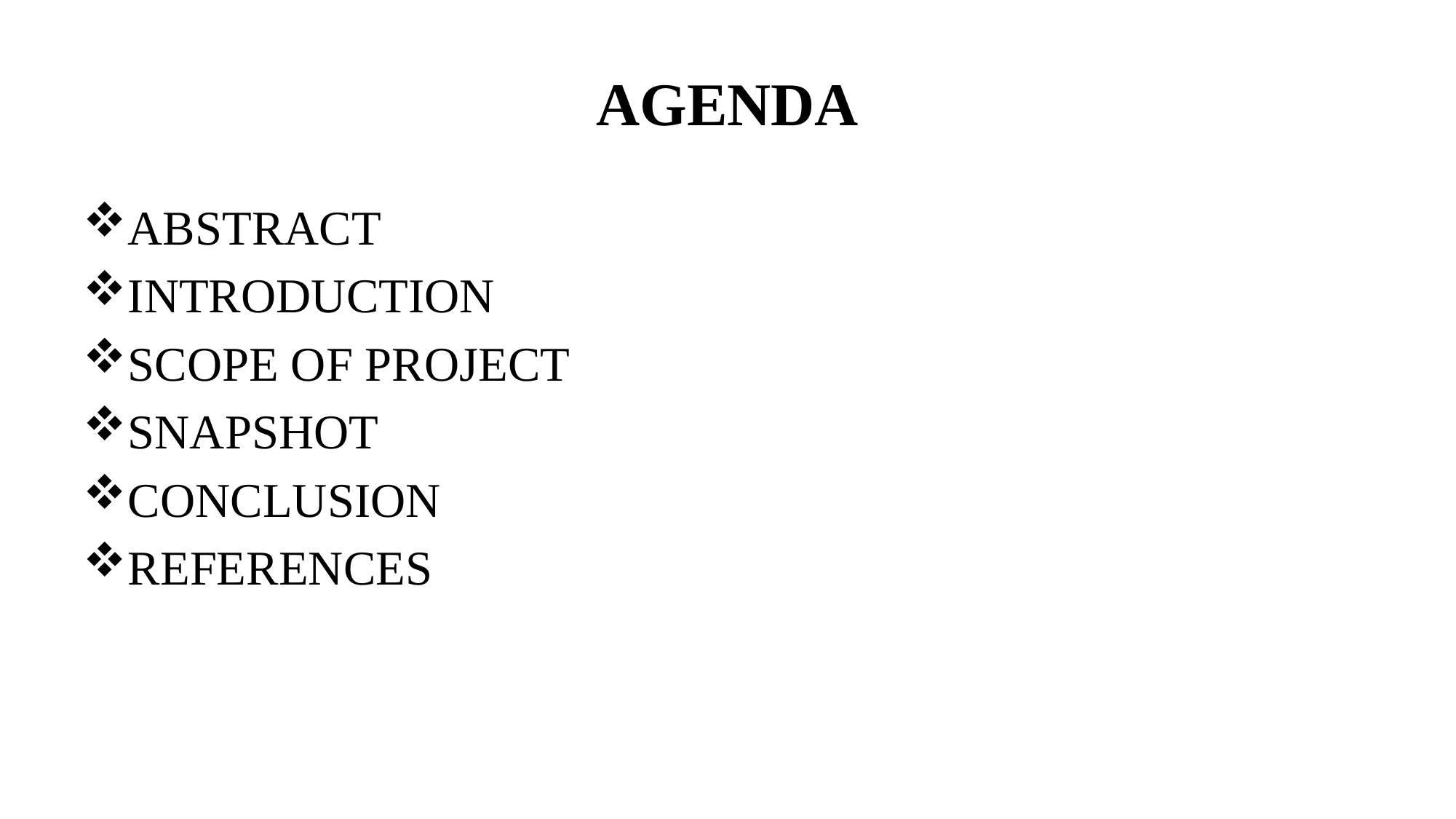

# AGENDA
ABSTRACT
INTRODUCTION
SCOPE OF PROJECT
SNAPSHOT
CONCLUSION
REFERENCES